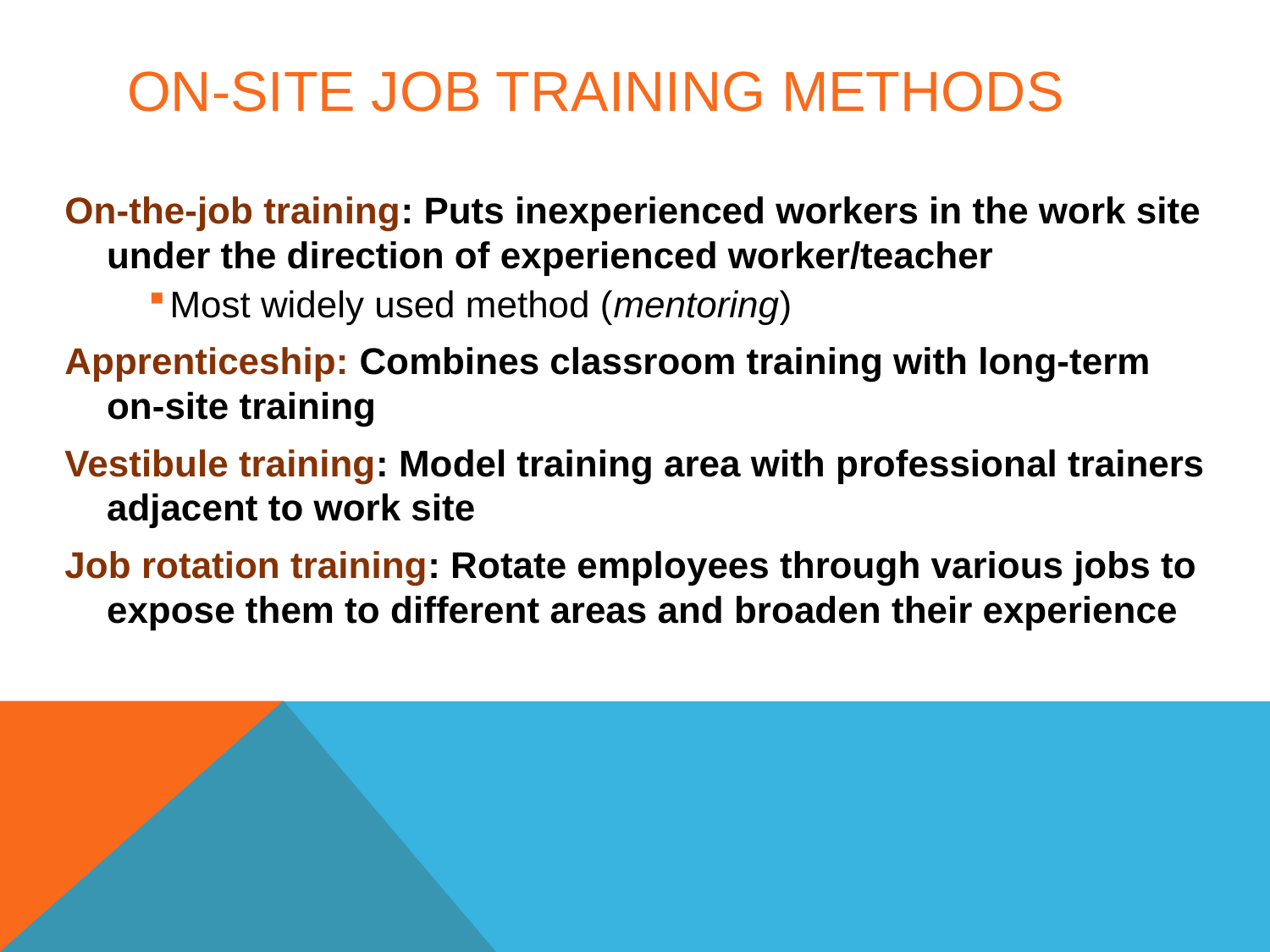

# ON-Site JOB Training Methods
On-the-job training: Puts inexperienced workers in the work site under the direction of experienced worker/teacher
Most widely used method (mentoring)
Apprenticeship: Combines classroom training with long-term on-site training
Vestibule training: Model training area with professional trainers adjacent to work site
Job rotation training: Rotate employees through various jobs to expose them to different areas and broaden their experience